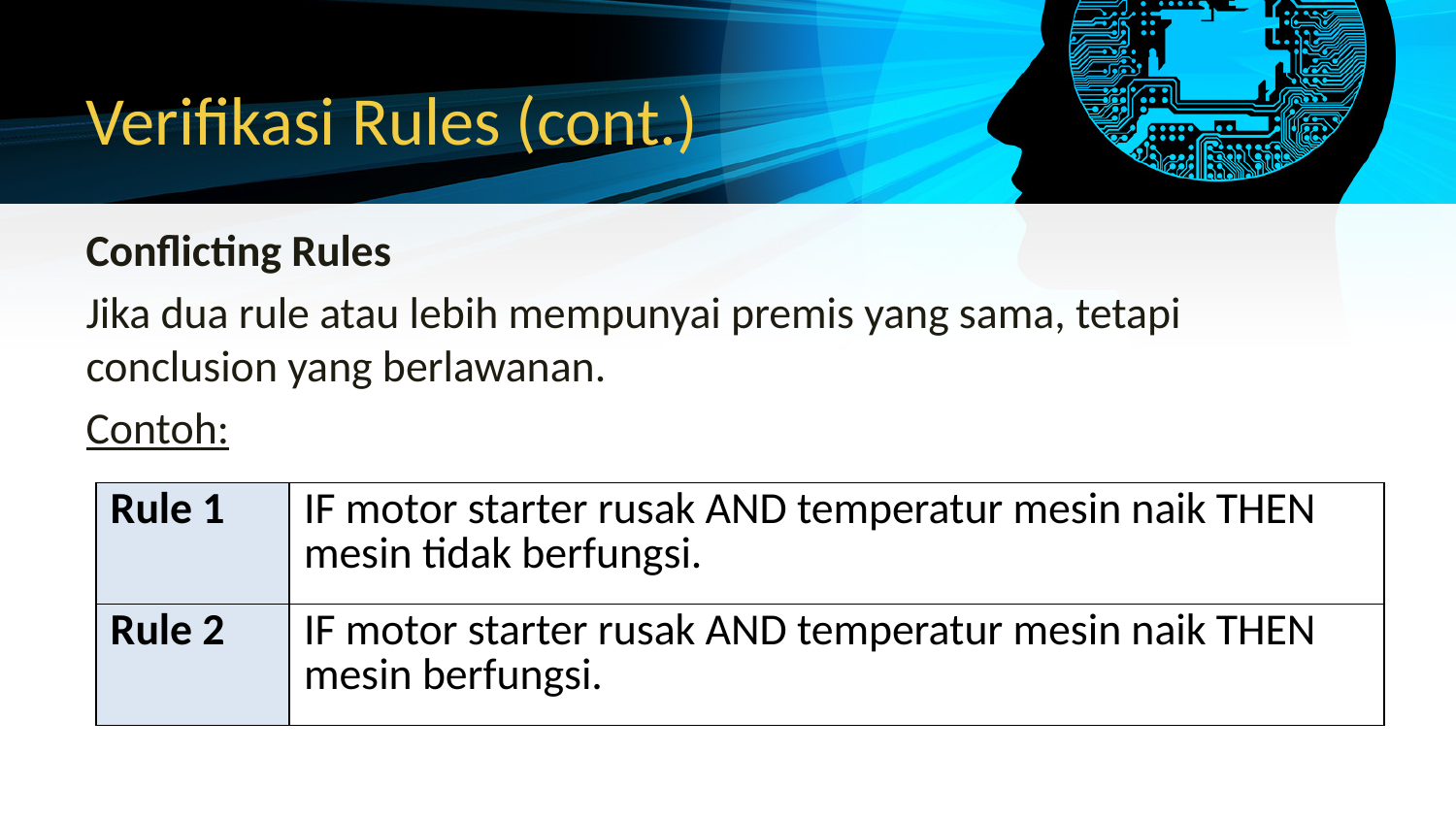

# Verifikasi Rules (cont.)
Conflicting Rules
Jika dua rule atau lebih mempunyai premis yang sama, tetapi conclusion yang berlawanan.
Contoh:

| Rule 1 | IF motor starter rusak AND temperatur mesin naik THEN mesin tidak berfungsi. |
| --- | --- |
| Rule 2 | IF motor starter rusak AND temperatur mesin naik THEN mesin berfungsi. |